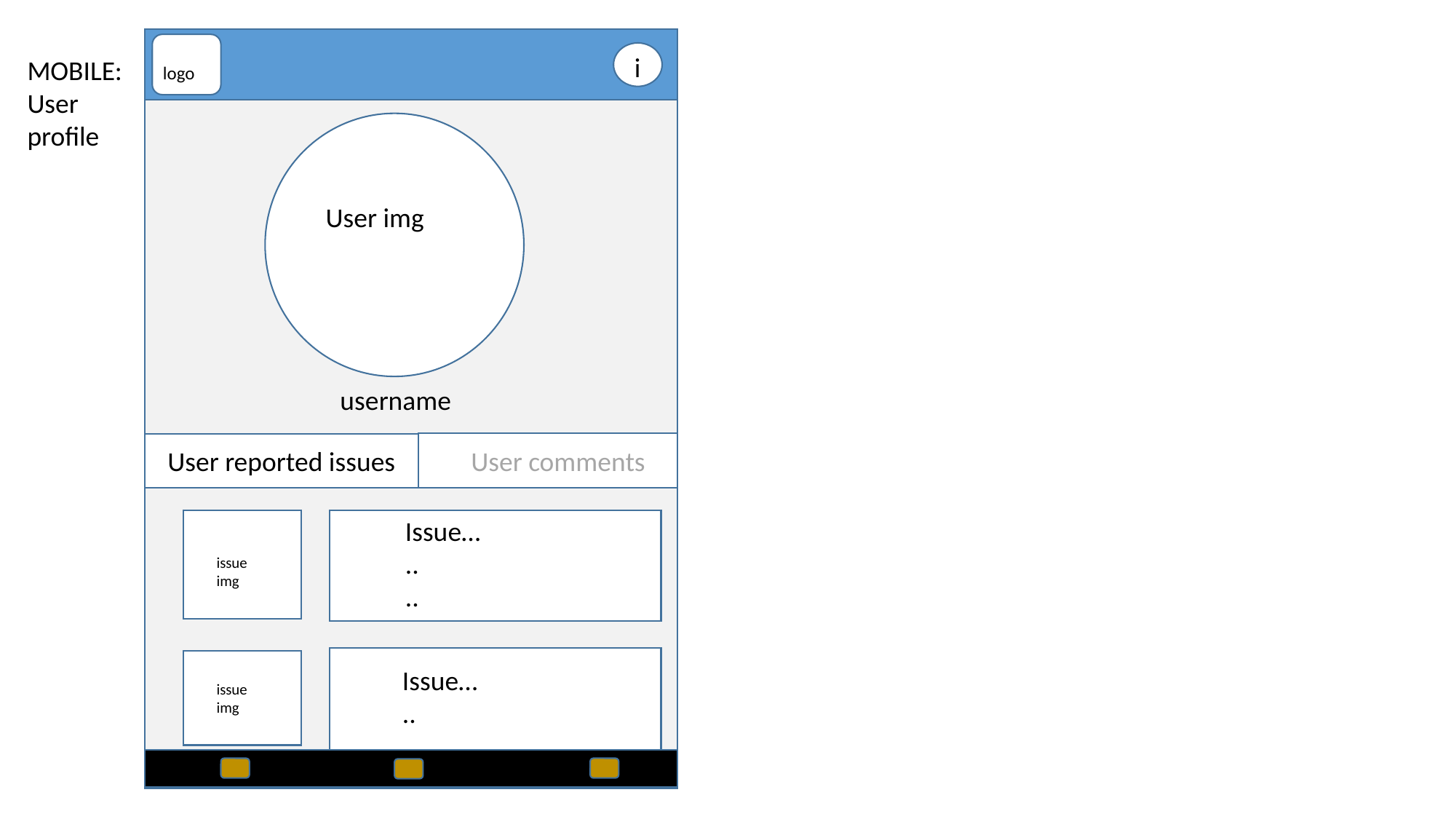

i
MOBILE:
User
profile
logo

User img
username

User reported issues
User comments
Issue…
..
..

issue img

Issue…
..
..
issue img
Created at